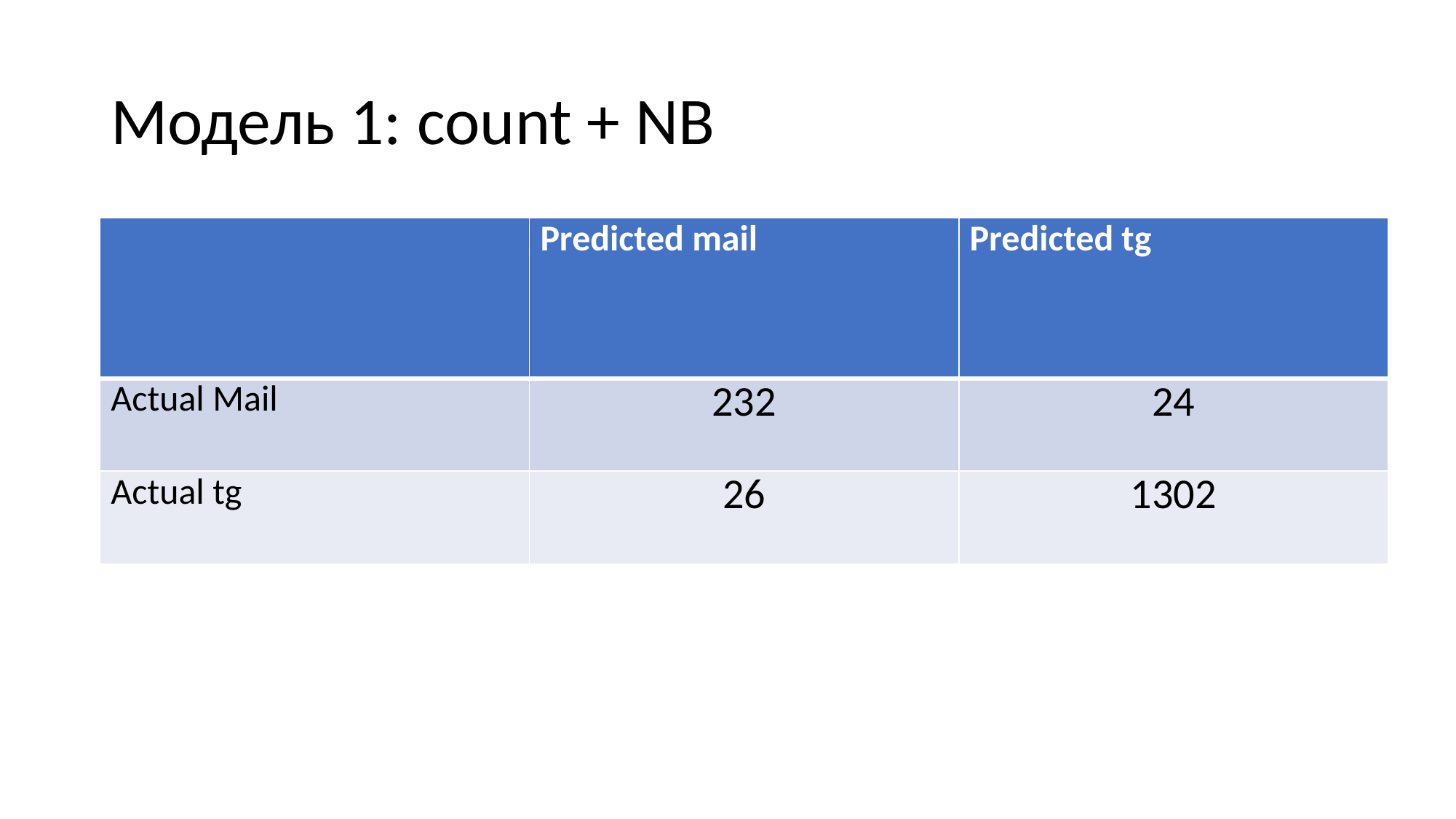

# Модель 1: count + NB
|  | Predicted mail | Predicted tg |
| --- | --- | --- |
| Actual Mail | 232 | 24 |
| Actual tg | 26 | 1302 |